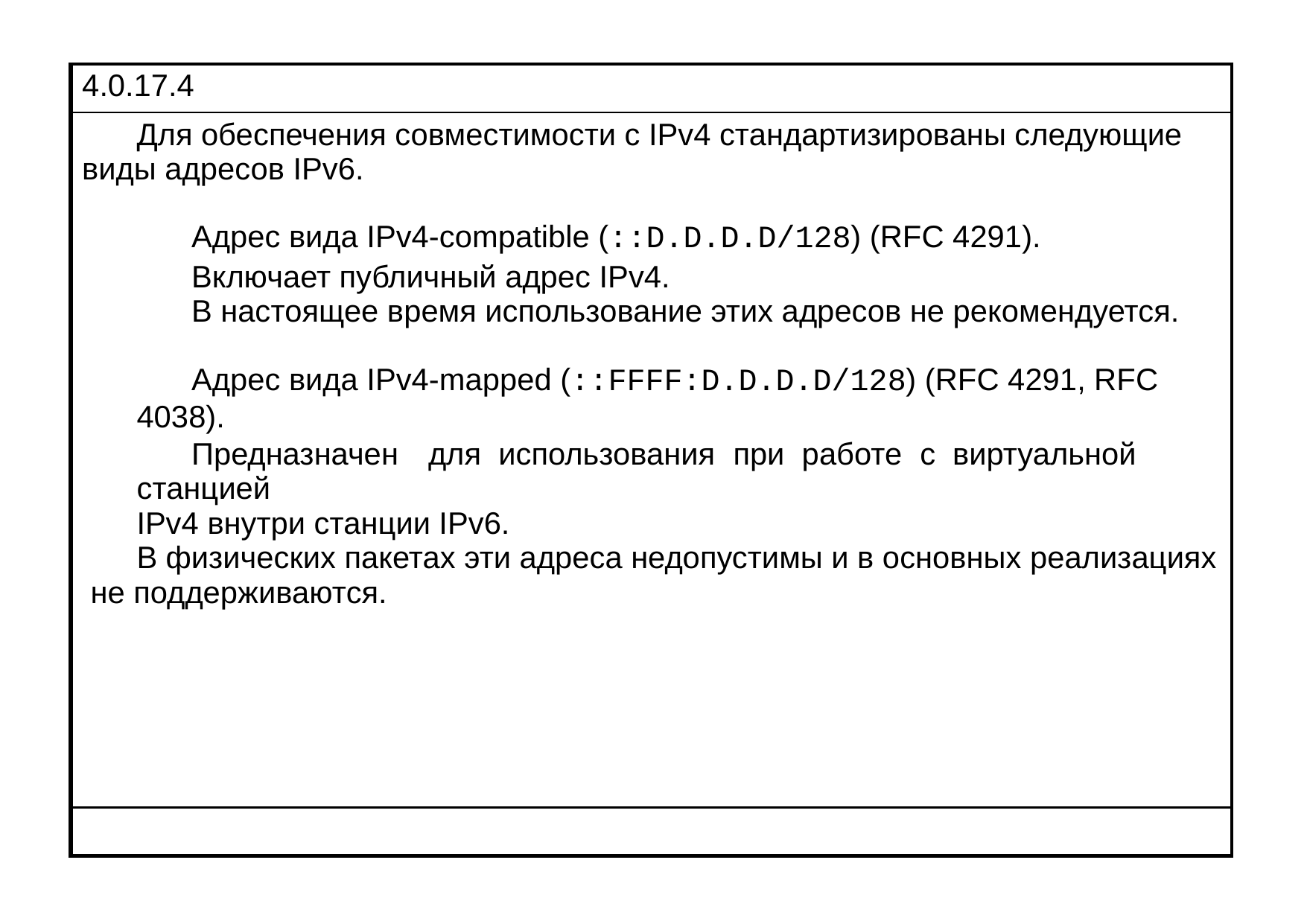

| 4.0.17.4 |
| --- |
| Для обеспечения совместимости с IPv4 стандартизированы следующие виды адресов IPv6. Адрес вида IPv4-compatible (::D.D.D.D/128) (RFC 4291). Включает публичный адрес IPv4. В настоящее время использование этих адресов не рекомендуется. Адрес вида IPv4-mapped (::FFFF:D.D.D.D/128) (RFC 4291, RFC 4038). Предназначен для использования при работе с виртуальной станцией IPv4 внутри станции IPv6. В физических пакетах эти адреса недопустимы и в основных реализациях не поддерживаются. |
|  |